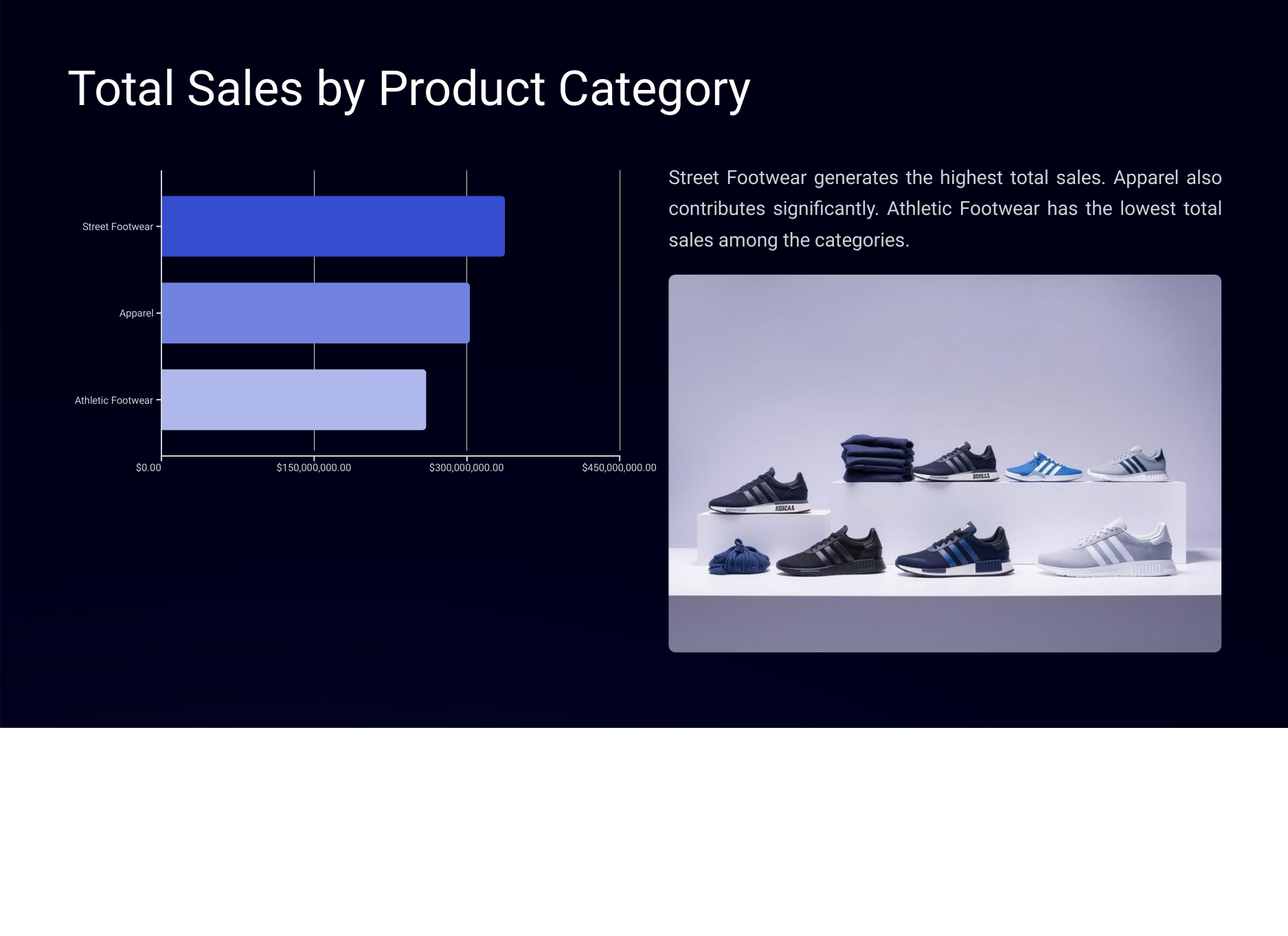

Total Sales by Product Category
Street Footwear generates the highest total sales. Apparel also contributes significantly. Athletic Footwear has the lowest total sales among the categories.
Street Footwear

Apparel
Athletic Footwear
$0.00
$150,000,000.00
$300,000,000.00
$450,000,000.00